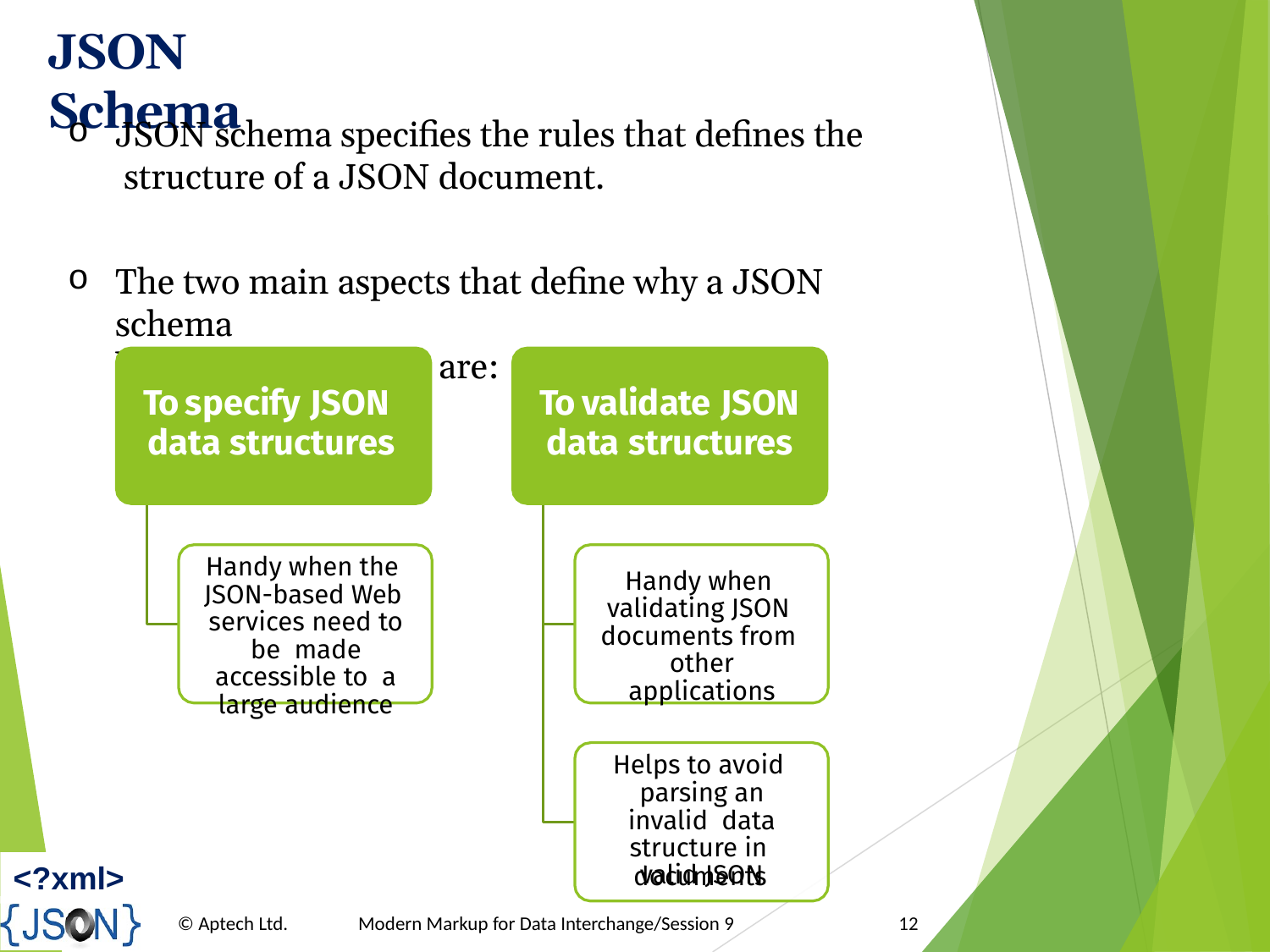

# JSON Schema
JSON schema specifies the rules that defines the  structure of a JSON document.

The two main aspects that define why a JSON schema
language is required are:

To specify JSON
data structures
To validate JSON
data structures

Handy when the  JSON-based Web  services need to be  made accessible to  a large audience
Handy when  validating JSON  documents from  other applications

Helps to avoid  parsing an invalid  data structure in  valid JSON
documents
Modern Markup for Data Interchange/Session 9
<?xml>
© Aptech Ltd.
12